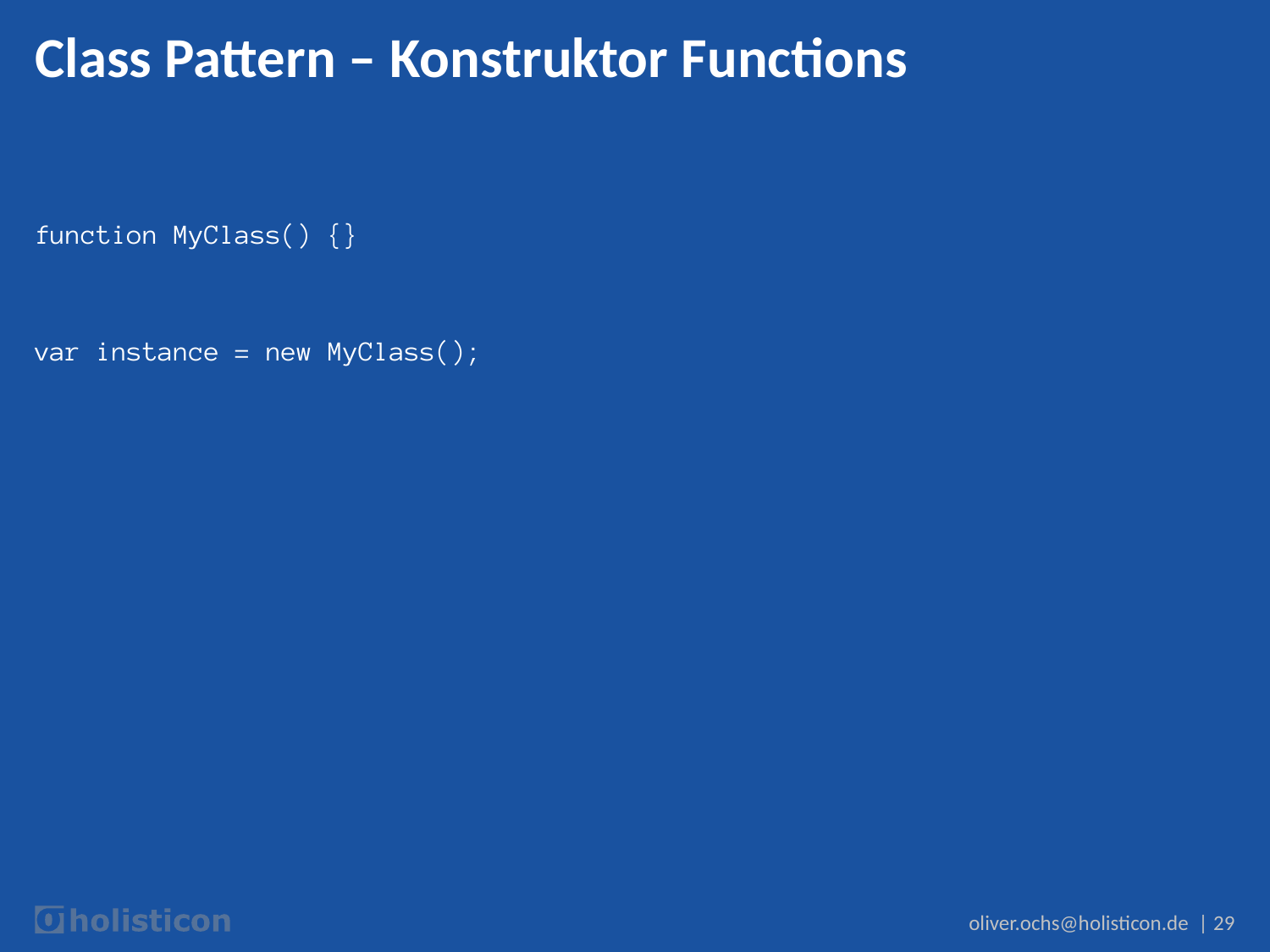

# Class Pattern – Konstruktor Functions
function MyClass() {}

var instance = new MyClass();